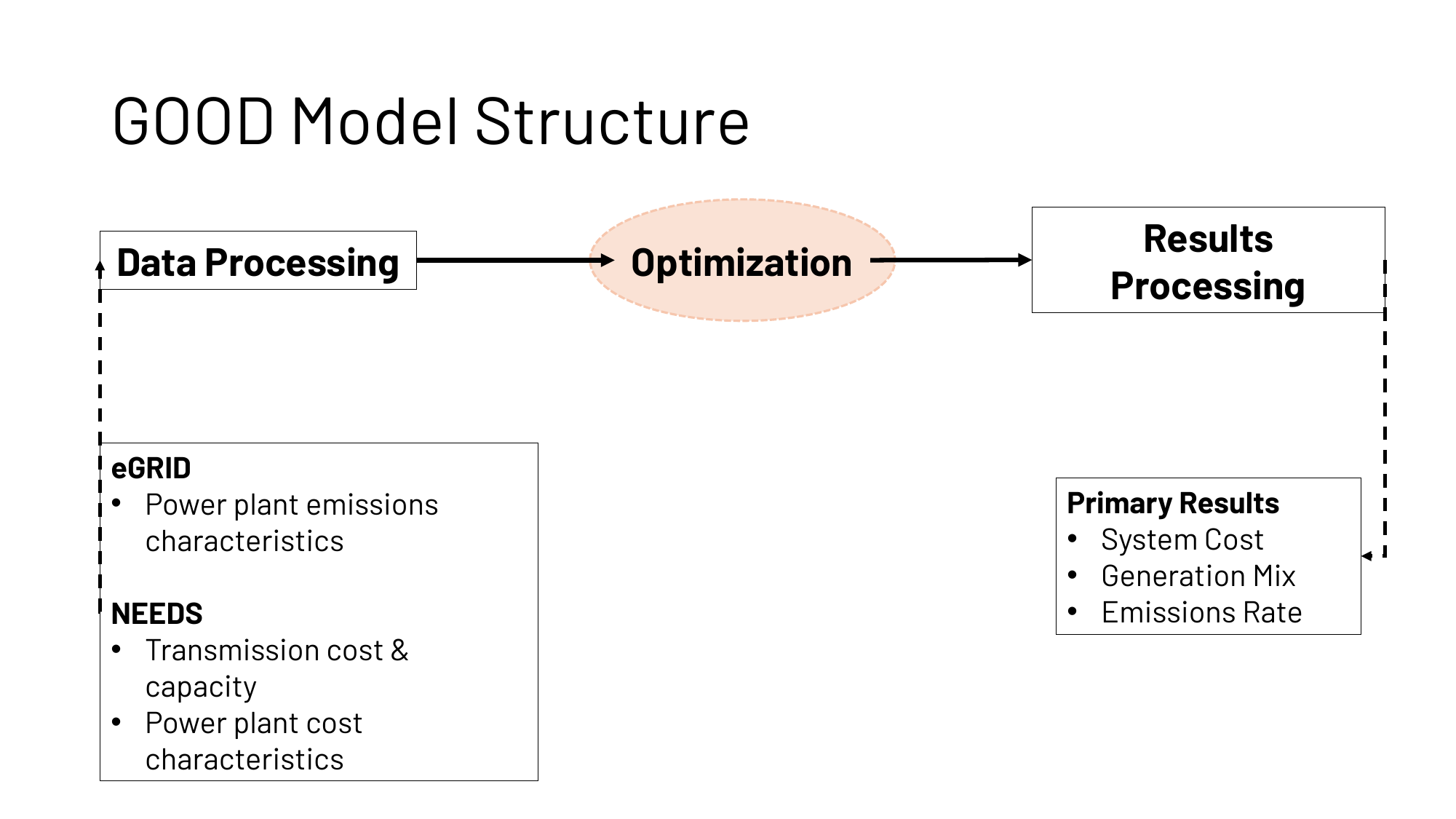

# GOOD Model Structure

Results Processing
Data Processing
Optimization
eGRID
Power plant emissions characteristics

NEEDS
Transmission cost & capacity
Power plant cost characteristics
Primary Results
System Cost
Generation Mix
Emissions Rate